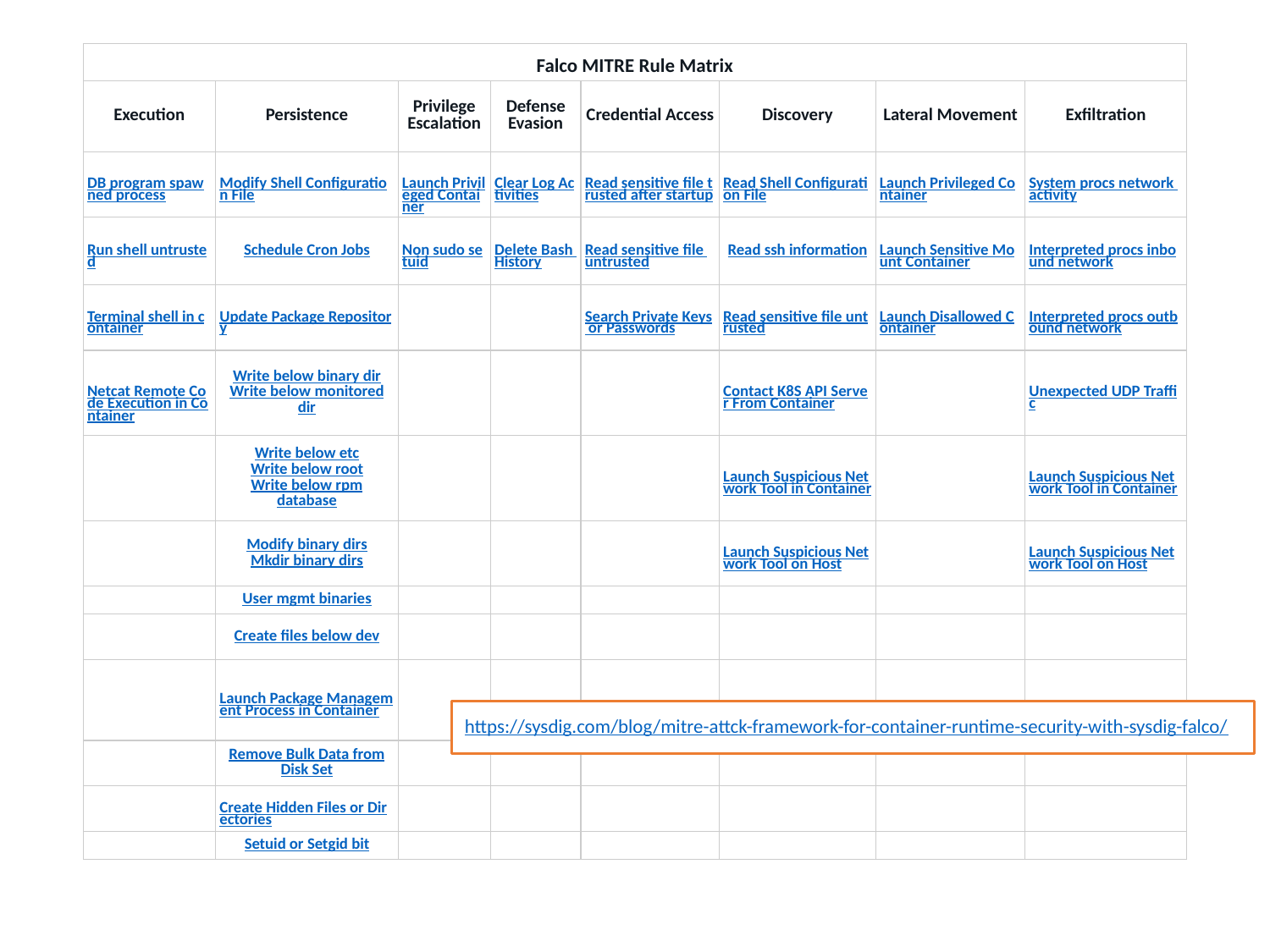

| Falco MITRE Rule Matrix |  |  |  |  |  |  |  |
| --- | --- | --- | --- | --- | --- | --- | --- |
| Execution | Persistence | Privilege Escalation | Defense Evasion | Credential Access | Discovery | Lateral Movement | Exfiltration |
| DB program spawned process | Modify Shell Configuration File | Launch Privileged Container | Clear Log Activities | Read sensitive file trusted after startup | Read Shell Configuration File | Launch Privileged Container | System procs network activity |
| Run shell untrusted | Schedule Cron Jobs | Non sudo setuid | Delete Bash History | Read sensitive file untrusted | Read ssh information | Launch Sensitive Mount Container | Interpreted procs inbound network |
| Terminal shell in container | Update Package Repository |  |  | Search Private Keys or Passwords | Read sensitive file untrusted | Launch Disallowed Container | Interpreted procs outbound network |
| Netcat Remote Code Execution in Container | Write below binary dir Write below monitored dir |  |  |  | Contact K8S API Server From Container |  | Unexpected UDP Traffic |
|  | Write below etc Write below root Write below rpm database |  |  |  | Launch Suspicious Network Tool in Container |  | Launch Suspicious Network Tool in Container |
|  | Modify binary dirs Mkdir binary dirs |  |  |  | Launch Suspicious Network Tool on Host |  | Launch Suspicious Network Tool on Host |
|  | User mgmt binaries |  |  |  |  |  |  |
|  | Create files below dev |  |  |  |  |  |  |
|  | Launch Package Management Process in Container |  |  |  |  |  |  |
|  | Remove Bulk Data from Disk Set |  |  |  |  |  |  |
|  | Create Hidden Files or Directories |  |  |  |  |  |  |
|  | Setuid or Setgid bit |  |  |  |  |  |  |
https://sysdig.com/blog/mitre-attck-framework-for-container-runtime-security-with-sysdig-falco/